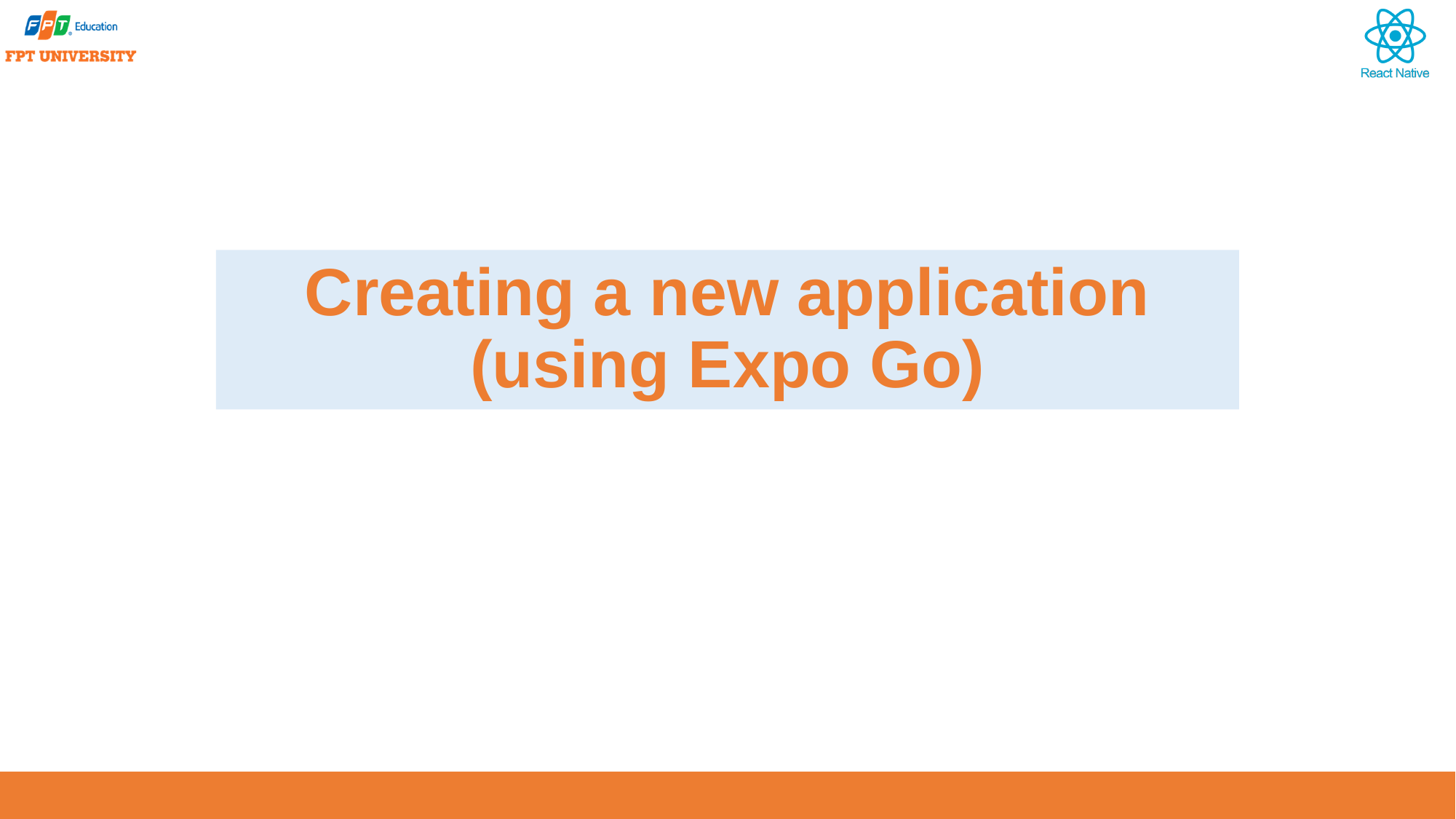

Creating a new application
(using Expo Go)